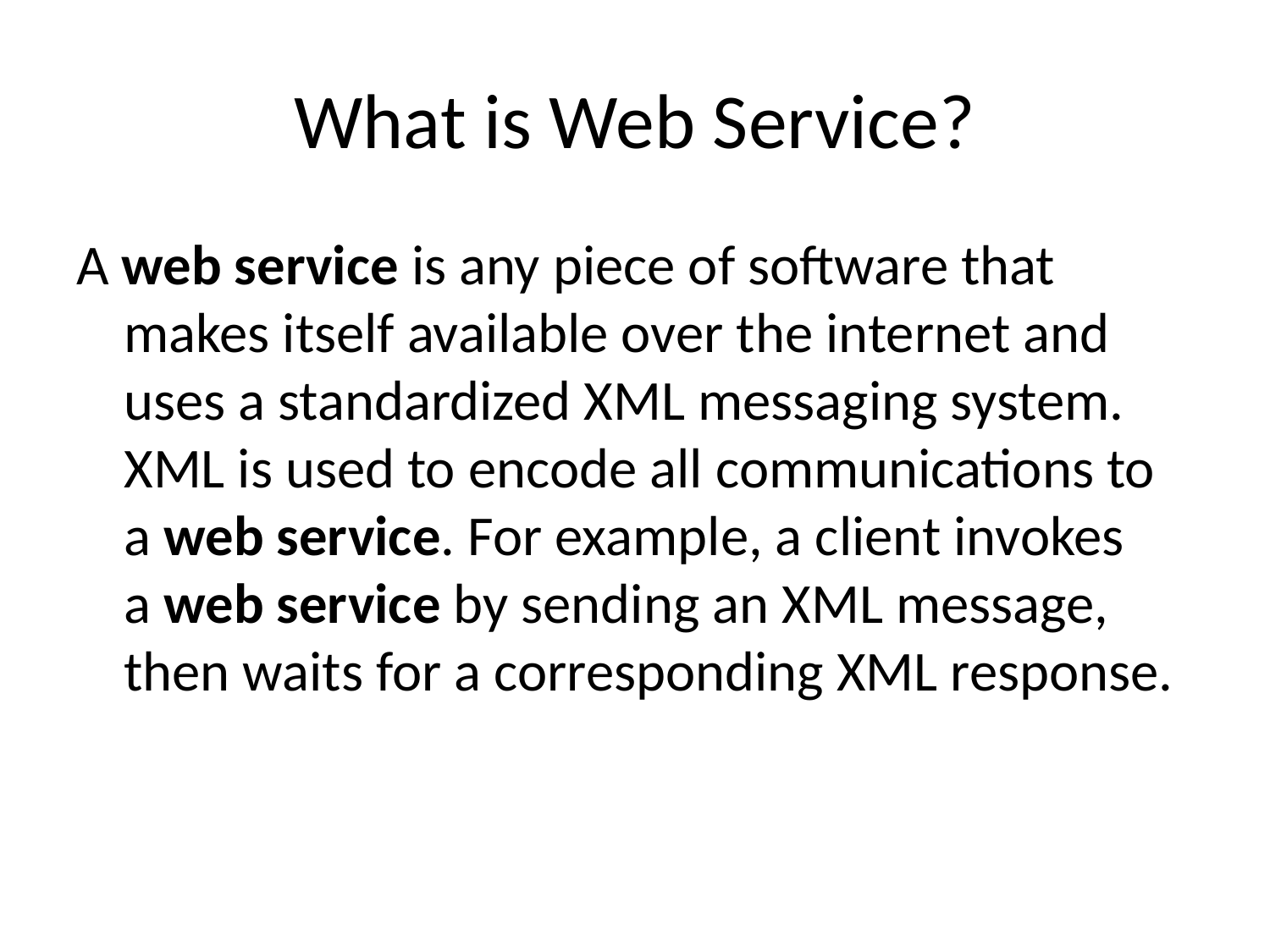

# What is Web Service?
A web service is any piece of software that makes itself available over the internet and uses a standardized XML messaging system. XML is used to encode all communications to a web service. For example, a client invokes a web service by sending an XML message, then waits for a corresponding XML response.